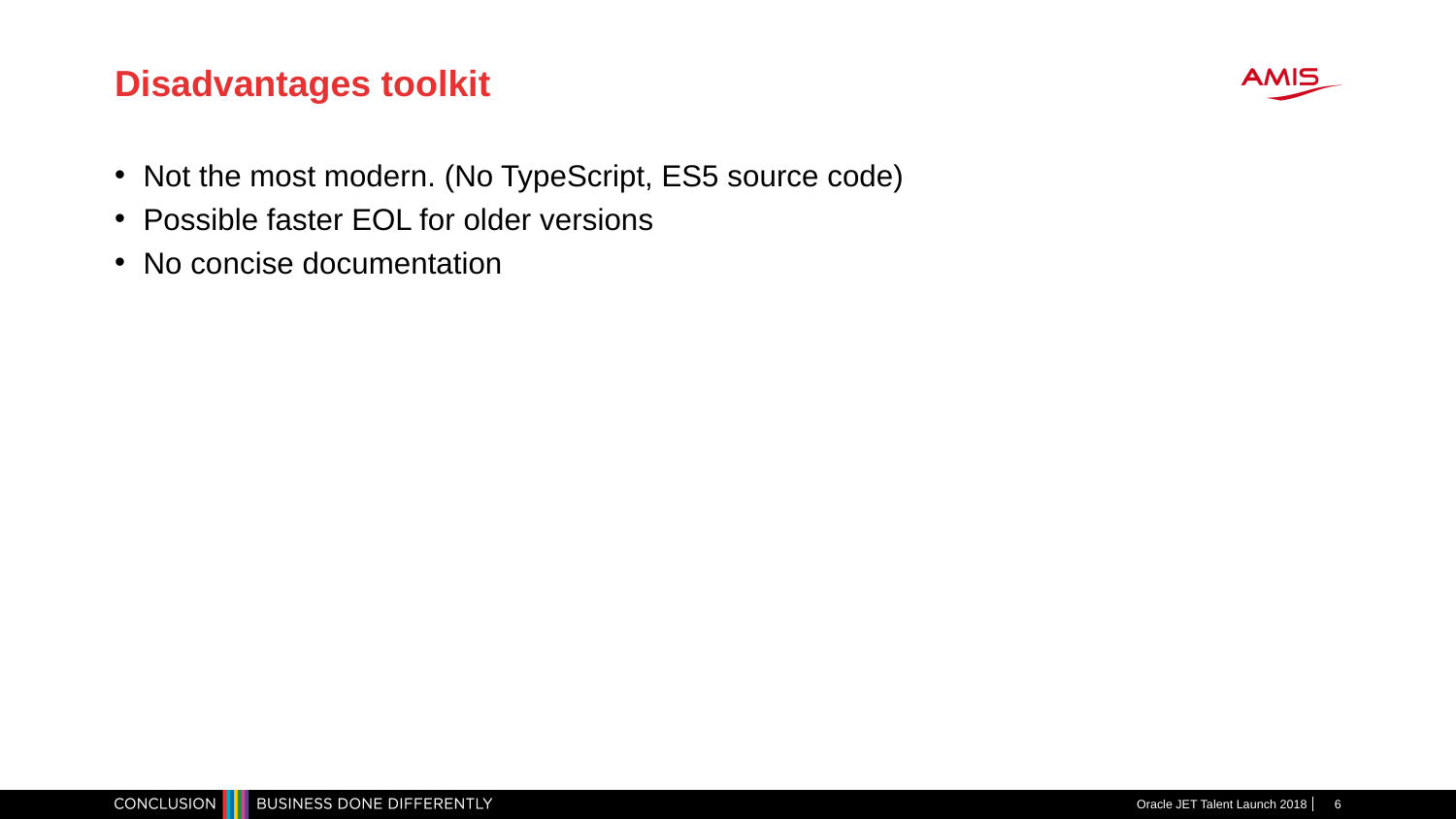

# Disadvantages toolkit
Not the most modern. (No TypeScript, ES5 source code)
Possible faster EOL for older versions
No concise documentation

Oracle JET Talent Launch 2018
6